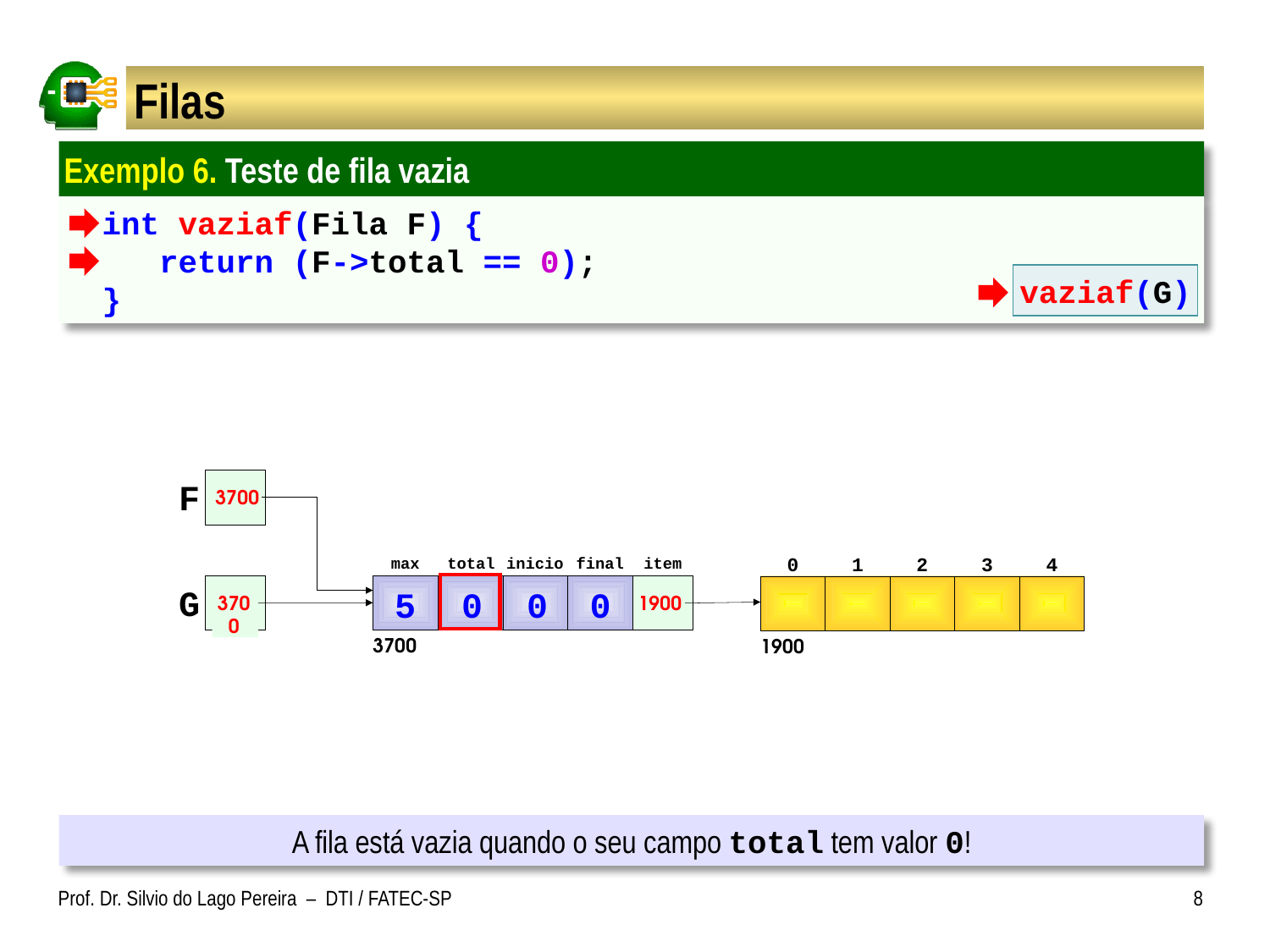

# Filas
Exemplo 6. Teste de fila vazia
  int vaziaf(Fila F) {
     return (F->total == 0);
  }

vaziaf(G)

F
3700
0
1
2
3
4

1900
1900
final
item
max
total
inicio

3700

G
5
0
0
0
3700

A fila está vazia quando o seu campo total tem valor 0!
Prof. Dr. Silvio do Lago Pereira  –  DTI / FATEC-SP
8